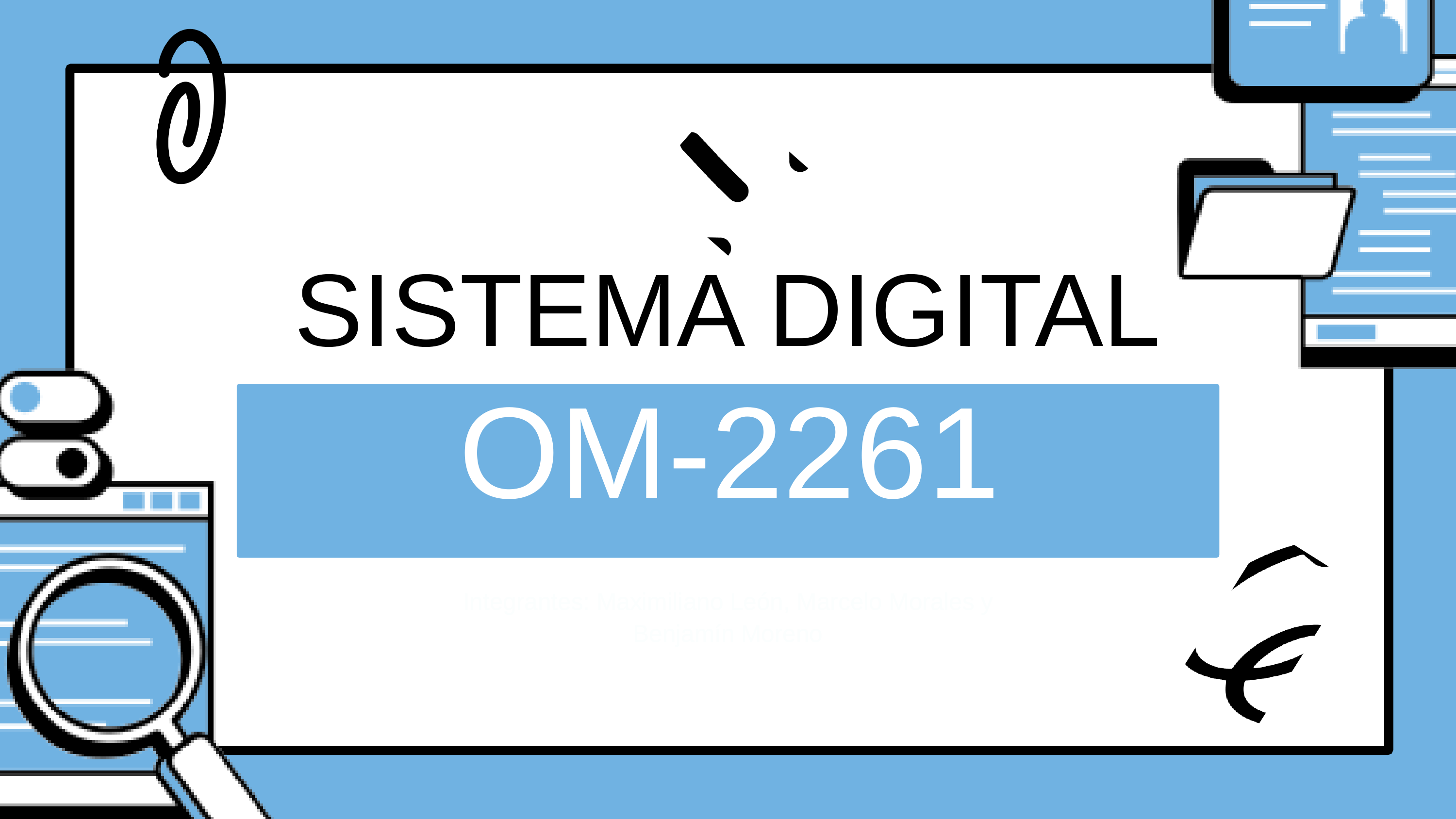

SISTEMA DIGITAL

OM-2261

Integrantes: Maximiliano León, Marcelo Morales y Benjamín Moreno